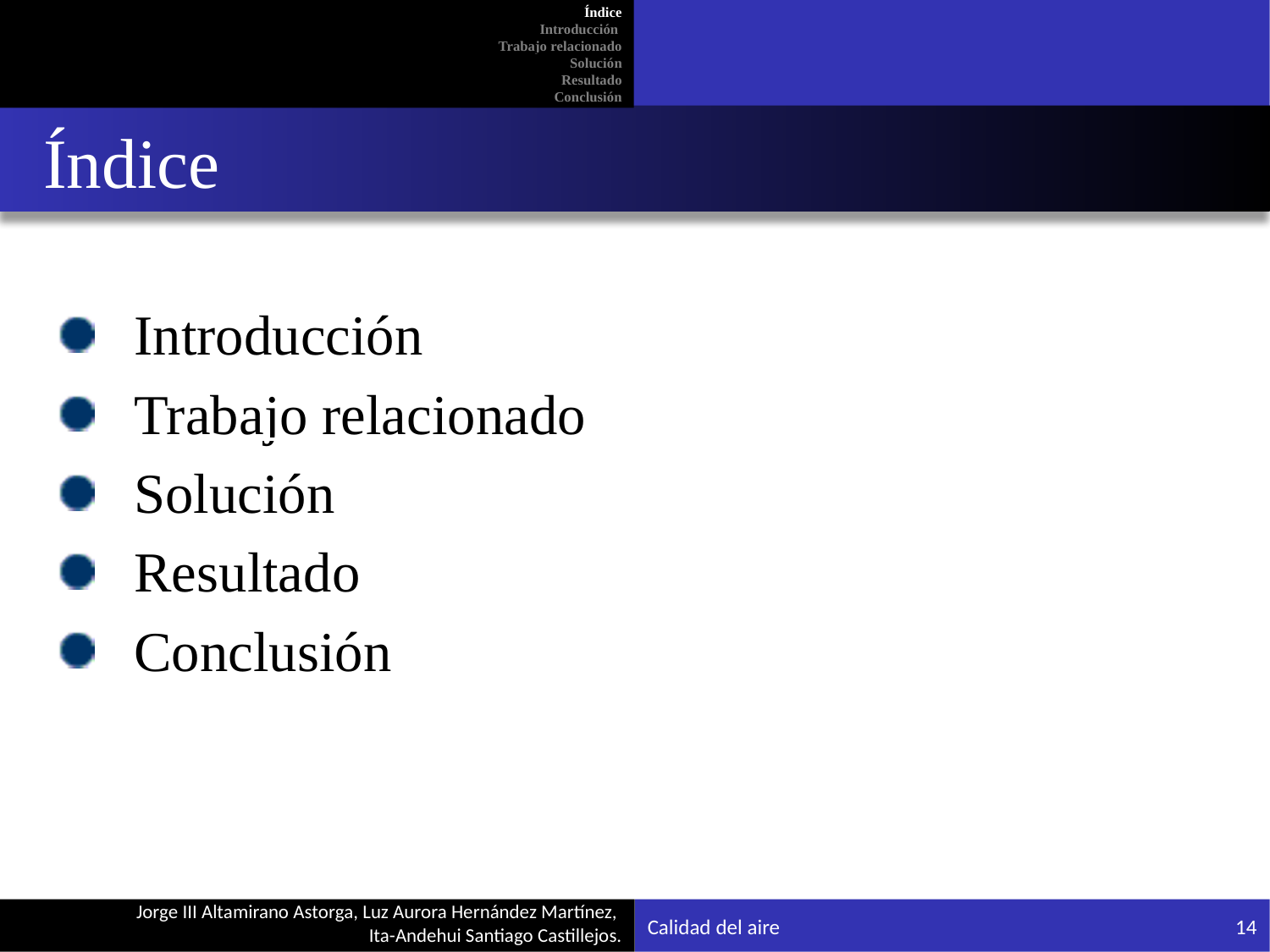

Índice
Introducción
Trabajo relacionado
Solución
Resultado
Conclusión

Índice

Introducción
Trabajo relacionado
Solución
Resultado
Conclusión

Calidad del aire
14